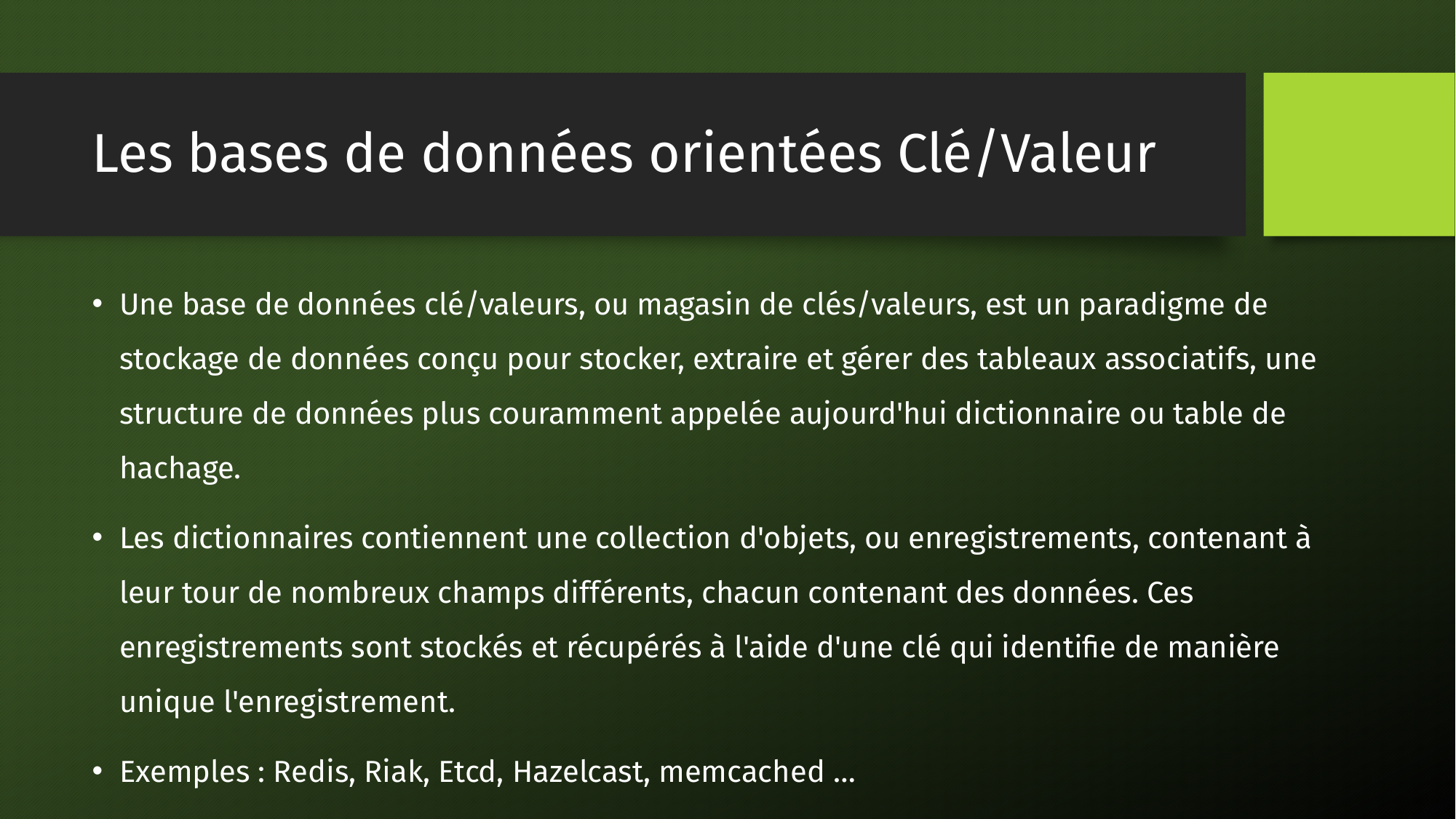

# Les bases de données orientées Clé/Valeur
Une base de données clé/valeurs, ou magasin de clés/valeurs, est un paradigme de stockage de données conçu pour stocker, extraire et gérer des tableaux associatifs, une structure de données plus couramment appelée aujourd'hui dictionnaire ou table de hachage.
Les dictionnaires contiennent une collection d'objets, ou enregistrements, contenant à leur tour de nombreux champs différents, chacun contenant des données. Ces enregistrements sont stockés et récupérés à l'aide d'une clé qui identifie de manière unique l'enregistrement.
Exemples : Redis, Riak, Etcd, Hazelcast, memcached …